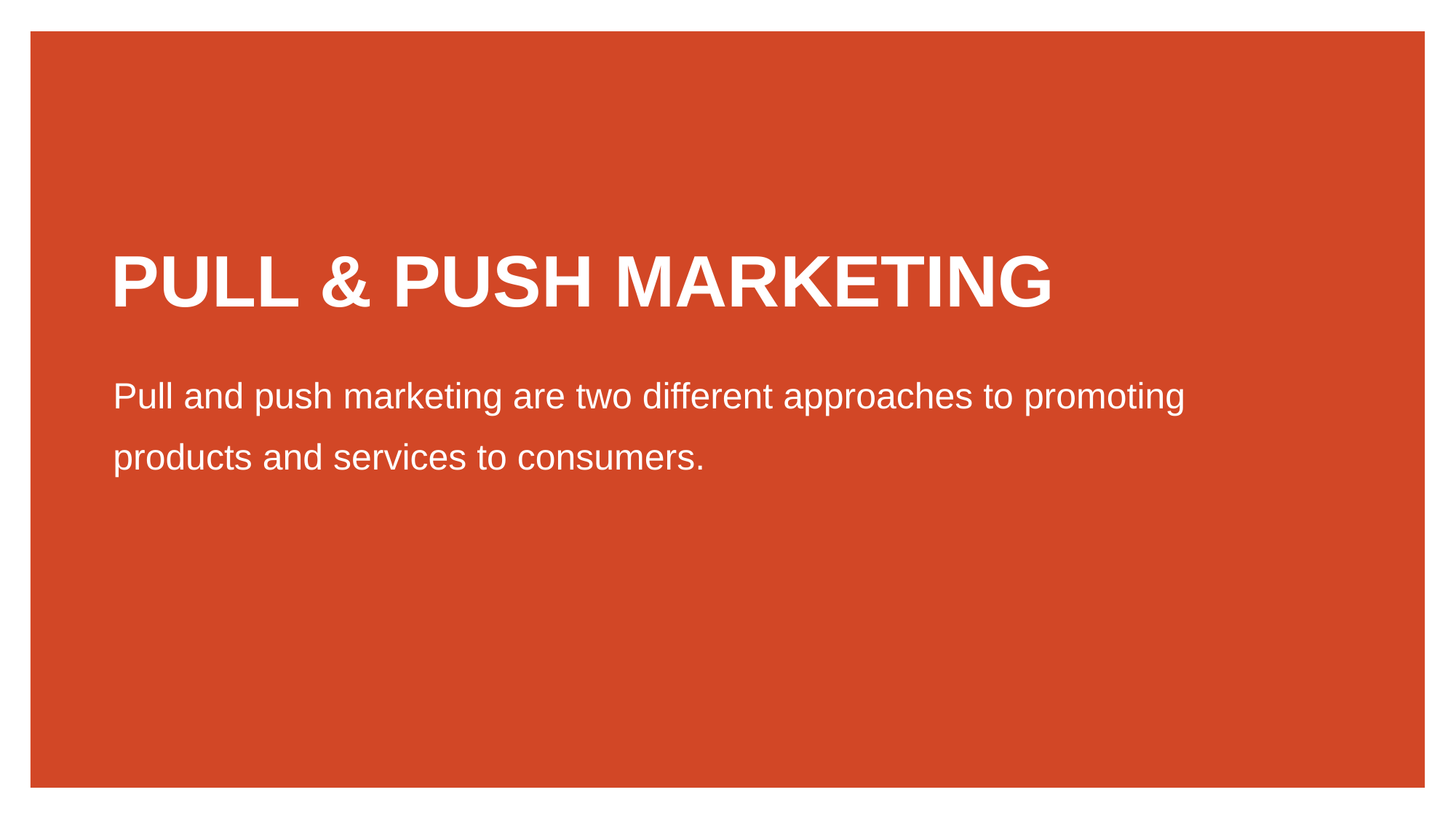

# PULL & PUSH MARKETING
Pull and push marketing are two different approaches to promoting products and services to consumers.